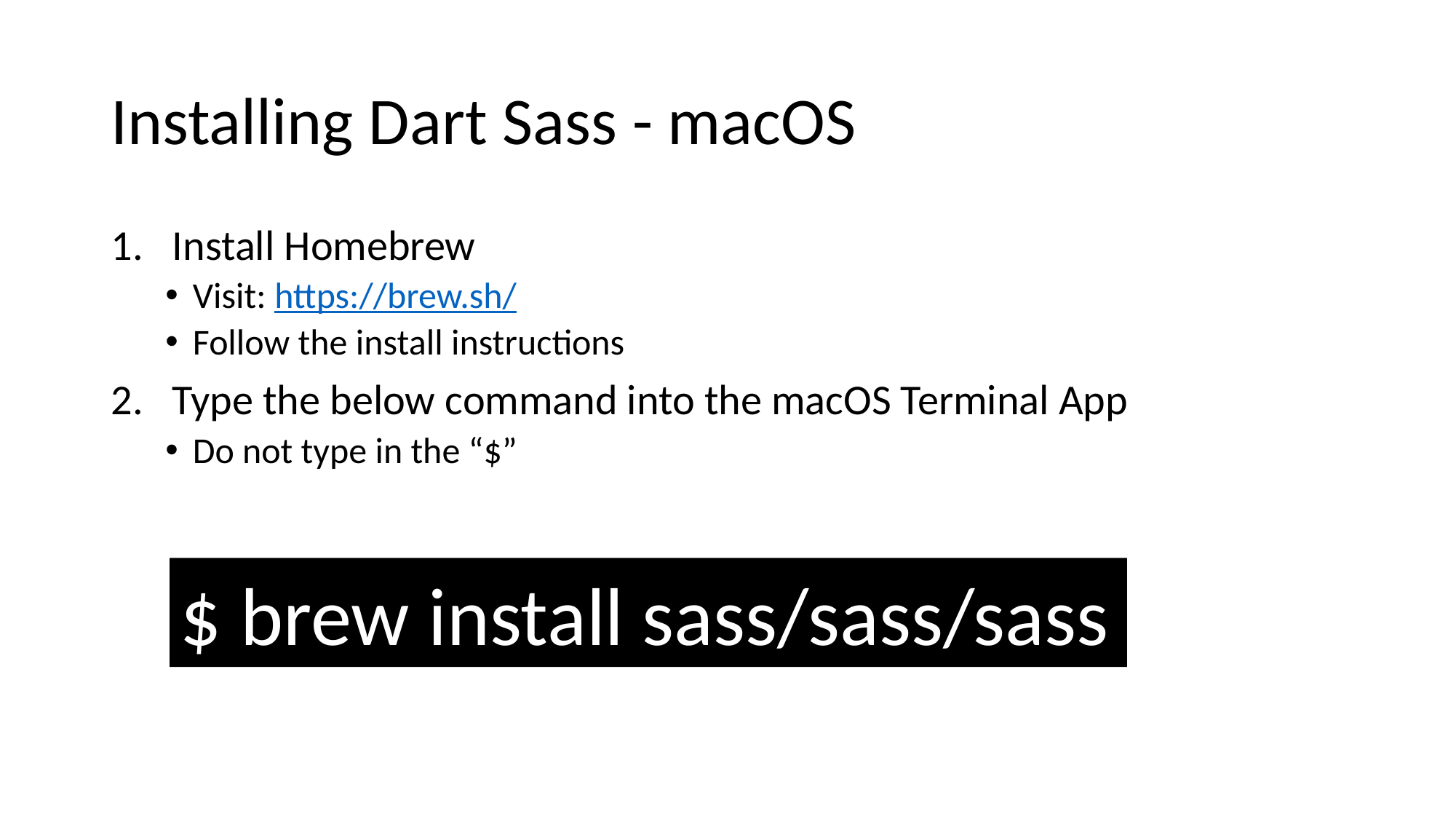

# Installing Dart Sass - macOS
Install Homebrew
Visit: https://brew.sh/
Follow the install instructions
Type the below command into the macOS Terminal App
Do not type in the “$”
$ brew install sass/sass/sass